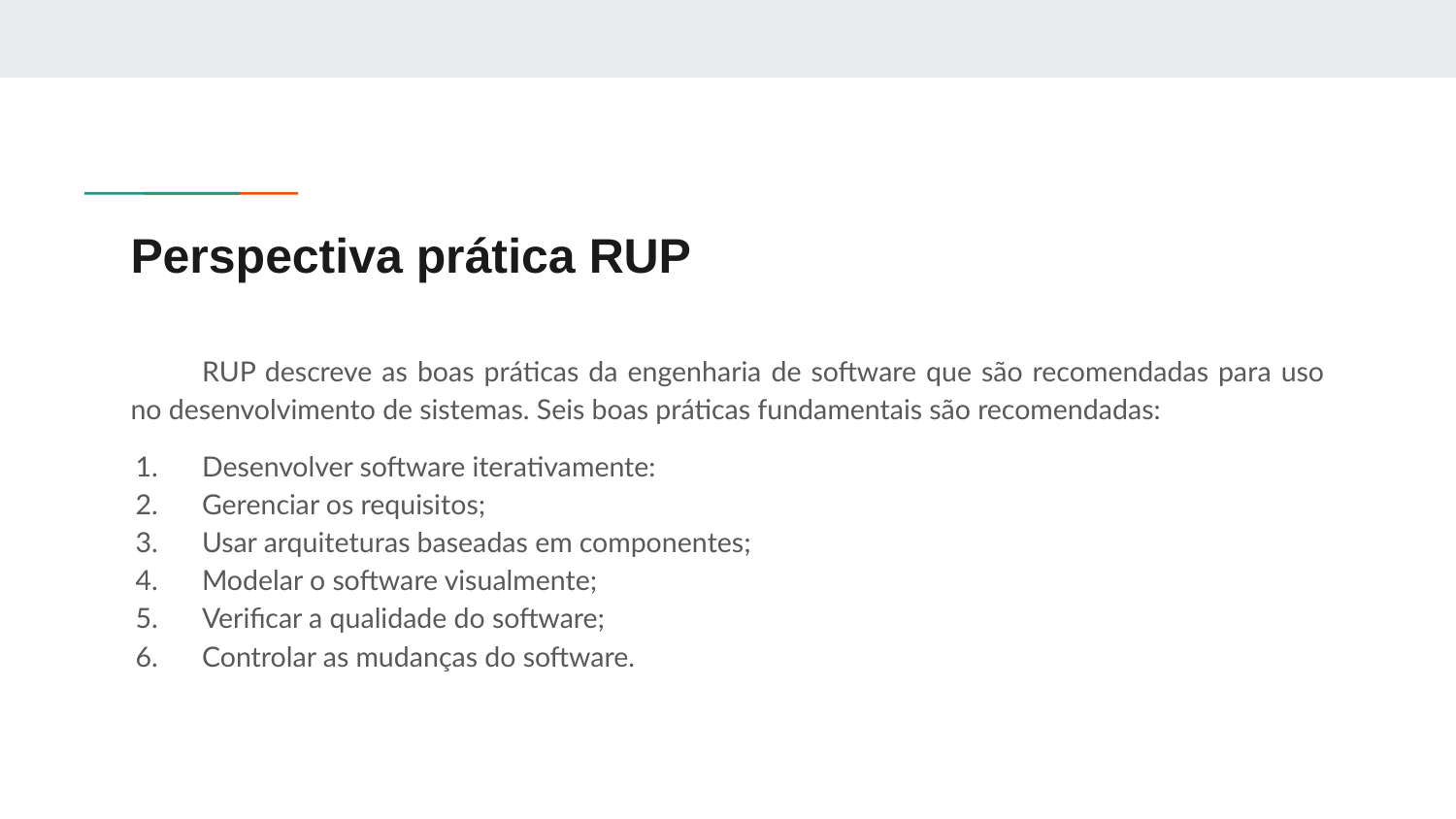

# Perspectiva prática RUP
RUP descreve as boas práticas da engenharia de software que são recomendadas para uso no desenvolvimento de sistemas. Seis boas práticas fundamentais são recomendadas:
Desenvolver software iterativamente:
Gerenciar os requisitos;
Usar arquiteturas baseadas em componentes;
Modelar o software visualmente;
Verificar a qualidade do software;
Controlar as mudanças do software.